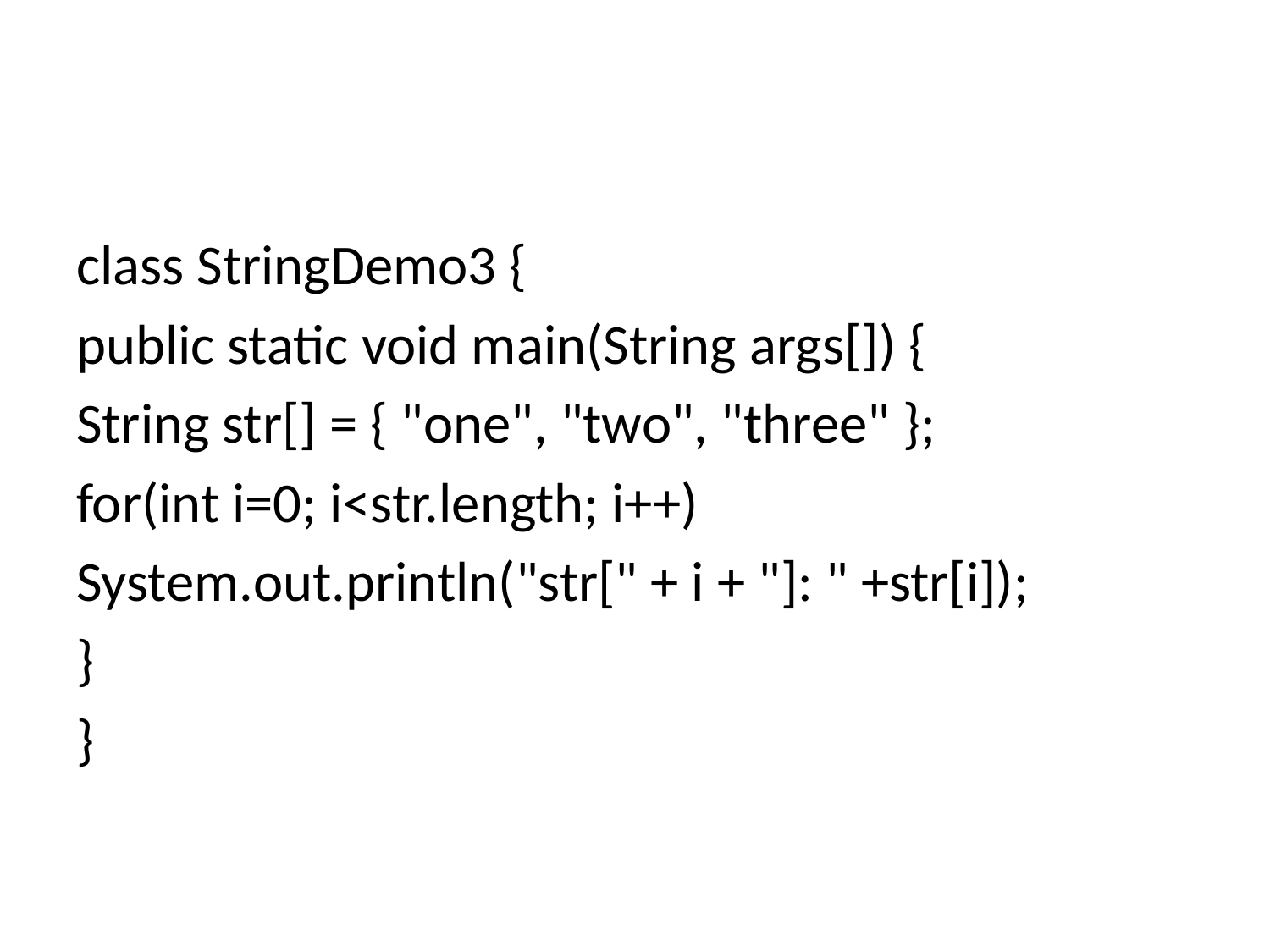

#
class StringDemo3 {
public static void main(String args[]) {
String str[] = { "one", "two", "three" };
for(int i=0; i<str.length; i++)
System.out.println("str[" + i + "]: " +str[i]);
}
}